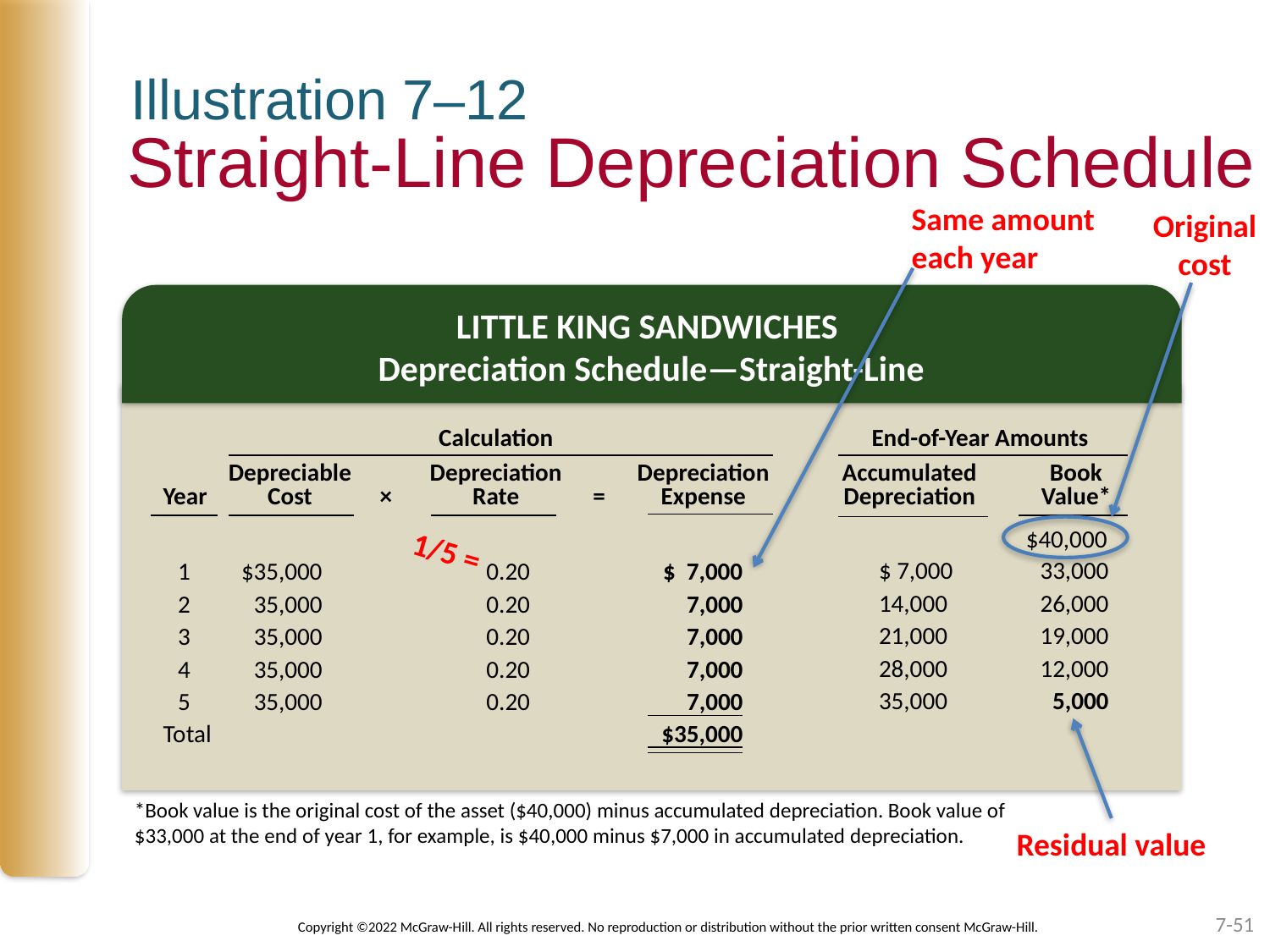

Illustration 7–12
# Straight-Line Depreciation Schedule
Same amount
each year
Original
cost

LITTLE KING SANDWICHES
Depreciation Schedule—Straight-Line

	Calculation	End-of-Year Amounts
		Depreciable		Depreciation		Depreciation	Accumulated	Book
Year	Cost	×	Rate	=	Expense	Depreciation	Value*
						$40,000
	1 	$35,000	0.20 	$  7,000
	2 	35,000	0.20 	7,000
	3 	35,000	0.20 	7,000
	4 	35,000	0.20 	7,000
	5 	35,000	0.20 	7,000
Total 			$35,000

1/5 =
$ 7,000 		33,000
14,000 		26,000
21,000 		19,000
28,000 		12,000
35,000 		5,000
*Book value is the original cost of the asset ($40,000) minus accumulated depreciation. Book value of $33,000 at the end of year 1, for example, is $40,000 minus $7,000 in accumulated depreciation.
Residual value